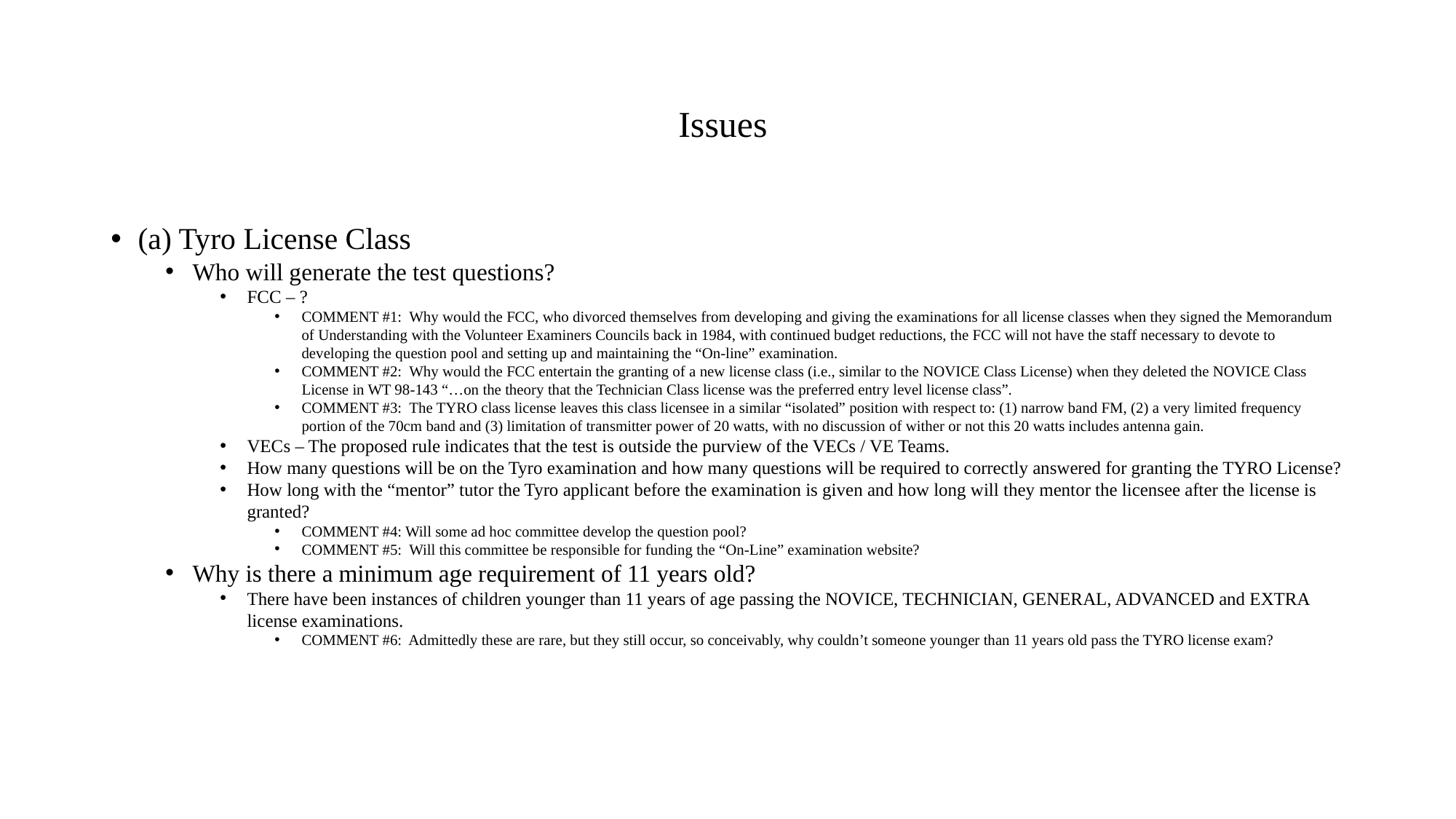

Issues
(a) Tyro License Class
Who will generate the test questions?
FCC – ?
COMMENT #1:  Why would the FCC, who divorced themselves from developing and giving the examinations for all license classes when they signed the Memorandum of Understanding with the Volunteer Examiners Councils back in 1984, with continued budget reductions, the FCC will not have the staff necessary to devote to developing the question pool and setting up and maintaining the “On-line” examination.
COMMENT #2:  Why would the FCC entertain the granting of a new license class (i.e., similar to the NOVICE Class License) when they deleted the NOVICE Class License in WT 98-143 “…on the theory that the Technician Class license was the preferred entry level license class”.
COMMENT #3:  The TYRO class license leaves this class licensee in a similar “isolated” position with respect to: (1) narrow band FM, (2) a very limited frequency portion of the 70cm band and (3) limitation of transmitter power of 20 watts, with no discussion of wither or not this 20 watts includes antenna gain.
VECs – The proposed rule indicates that the test is outside the purview of the VECs / VE Teams.
How many questions will be on the Tyro examination and how many questions will be required to correctly answered for granting the TYRO License?
How long with the “mentor” tutor the Tyro applicant before the examination is given and how long will they mentor the licensee after the license is granted?
COMMENT #4: Will some ad hoc committee develop the question pool?
COMMENT #5:  Will this committee be responsible for funding the “On-Line” examination website?
Why is there a minimum age requirement of 11 years old?
There have been instances of children younger than 11 years of age passing the NOVICE, TECHNICIAN, GENERAL, ADVANCED and EXTRA license examinations.
COMMENT #6:  Admittedly these are rare, but they still occur, so conceivably, why couldn’t someone younger than 11 years old pass the TYRO license exam?